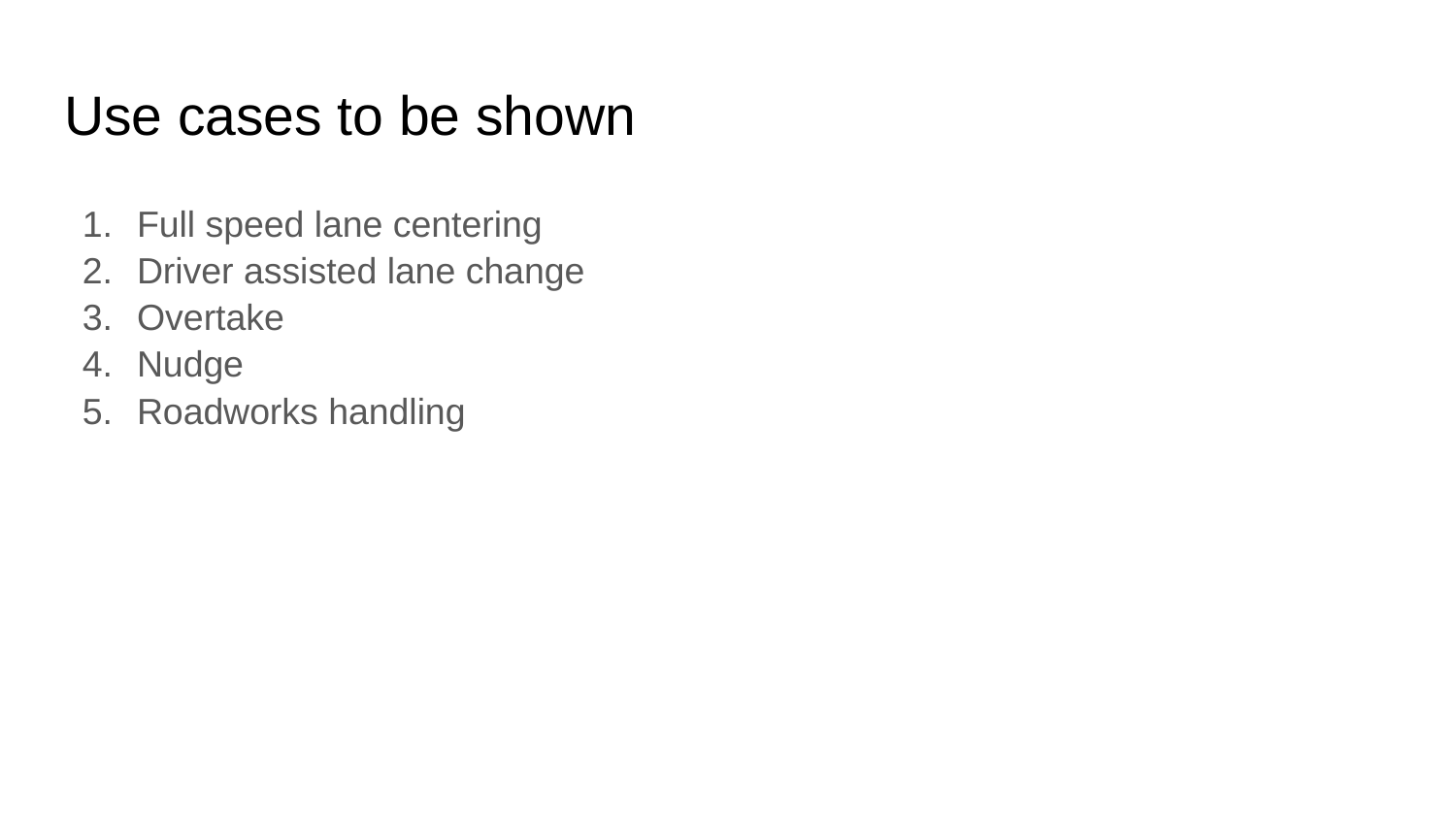

# Use cases to be shown
Full speed lane centering
Driver assisted lane change
Overtake
Nudge
Roadworks handling